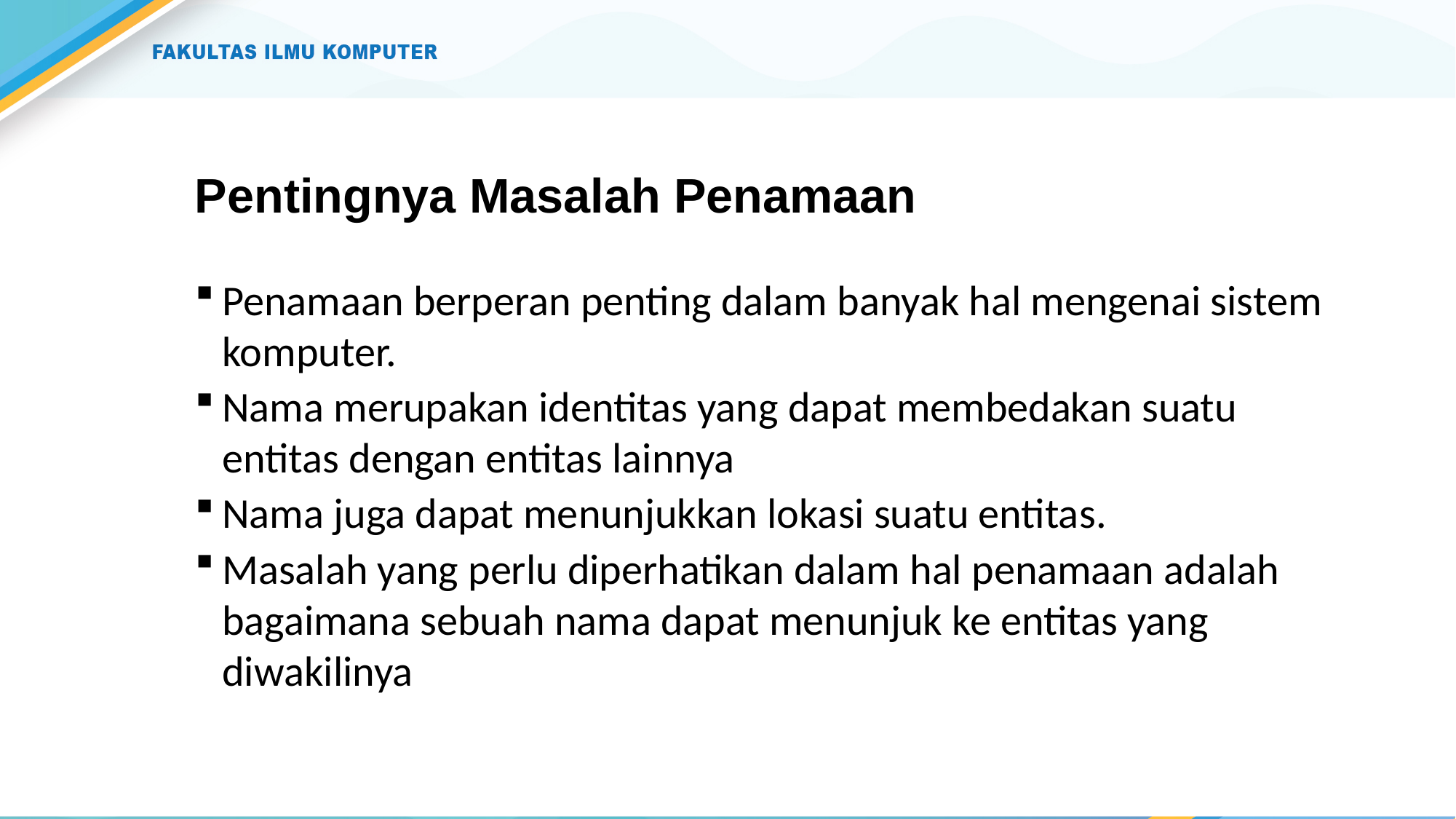

# Pentingnya Masalah Penamaan
Penamaan berperan penting dalam banyak hal mengenai sistem komputer.
Nama merupakan identitas yang dapat membedakan suatu entitas dengan entitas lainnya
Nama juga dapat menunjukkan lokasi suatu entitas.
Masalah yang perlu diperhatikan dalam hal penamaan adalah bagaimana sebuah nama dapat menunjuk ke entitas yang diwakilinya